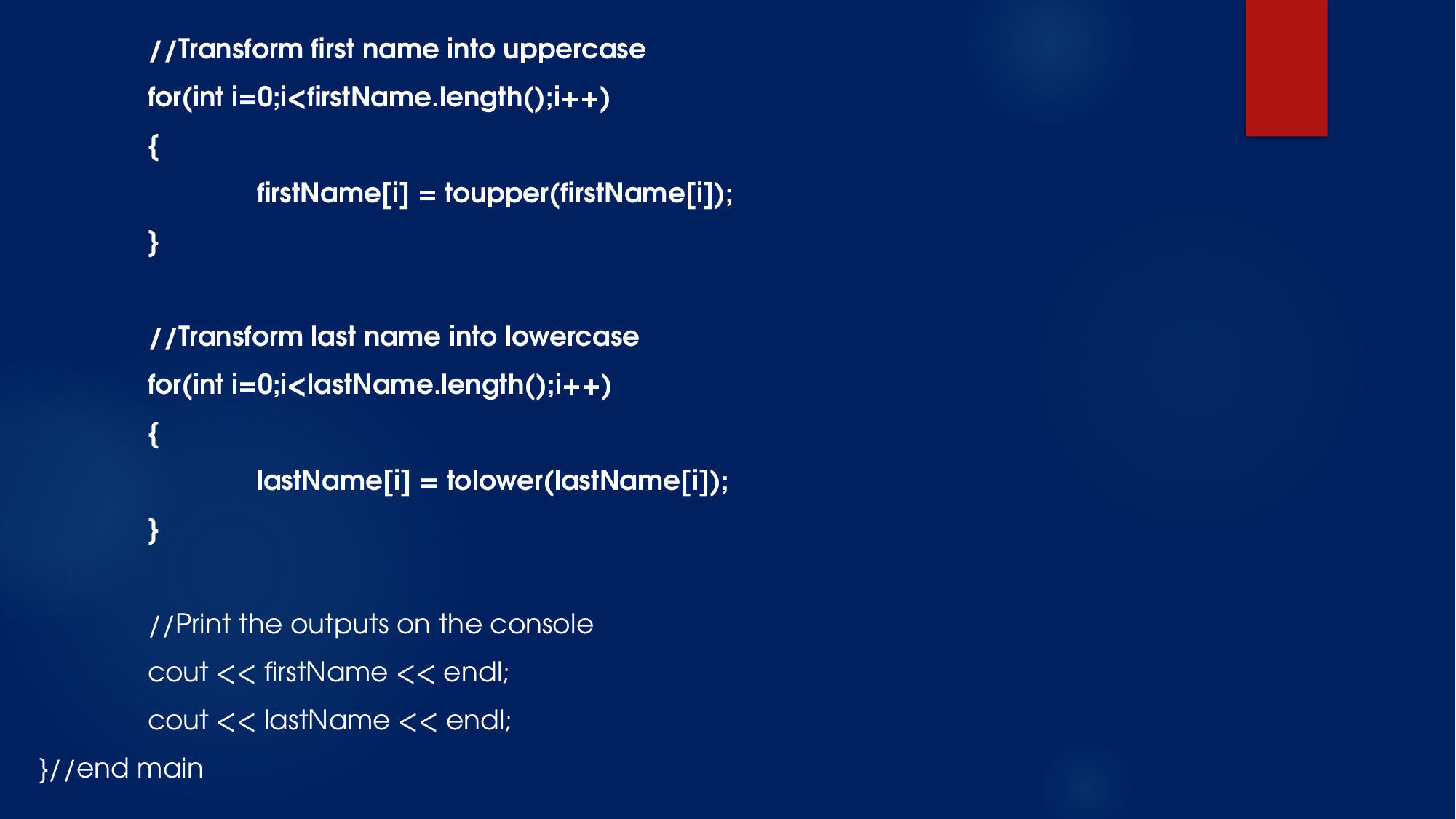

//Transform first name into uppercase
	for(int i=0;i<firstName.length();i++)
	{
		firstName[i] = toupper(firstName[i]);
	}

	//Transform last name into lowercase
	for(int i=0;i<lastName.length();i++)
	{
		lastName[i] = tolower(lastName[i]);
	}

	//Print the outputs on the console
	cout << firstName << endl;
	cout << lastName << endl;
}//end main